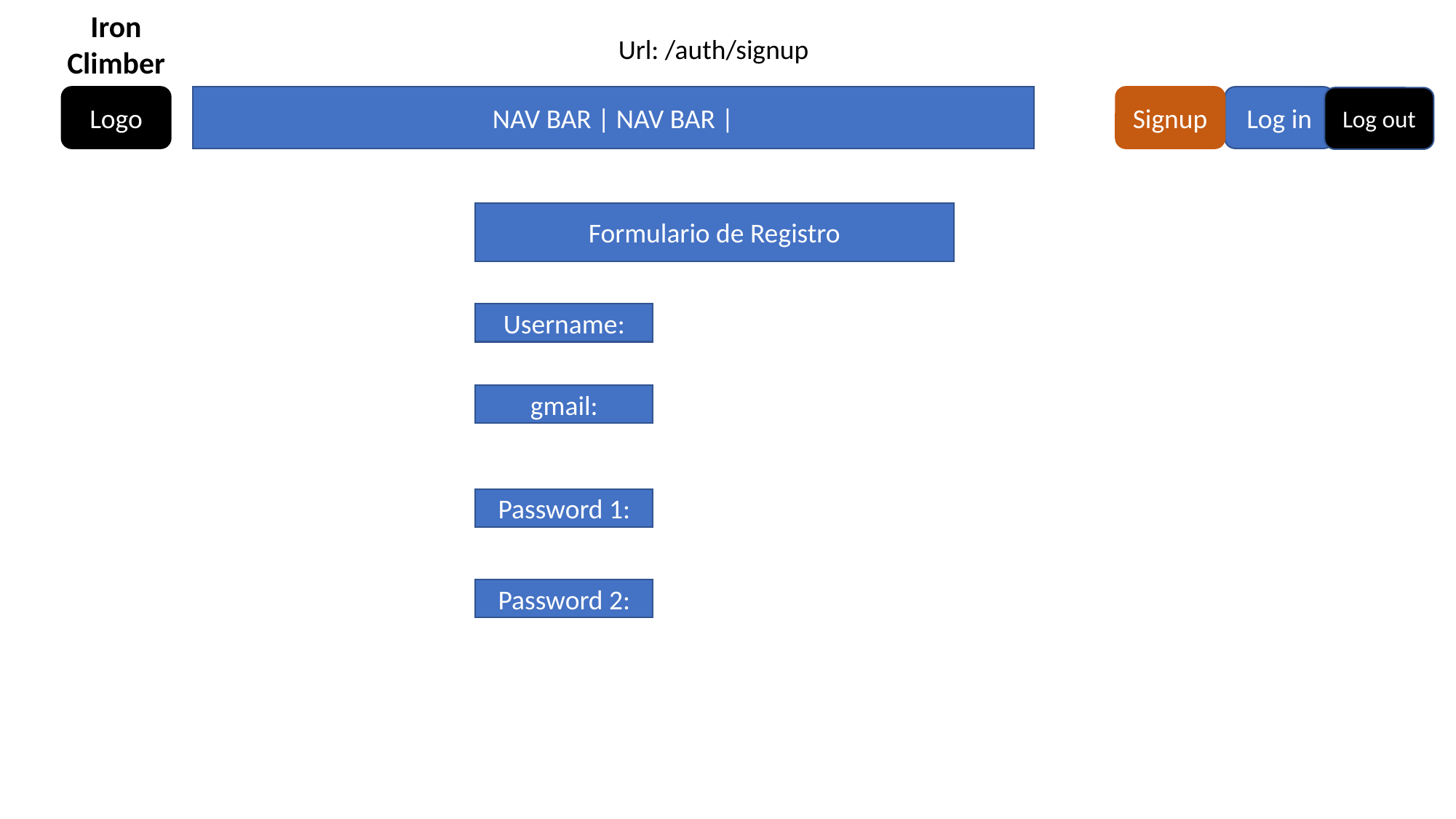

Iron
Climber
Url: /auth/signup
NAV BAR | NAV BAR |
Logo
Signup
Log in
Log out
Formulario de Registro
Username:
gmail:
Password 1:
Password 2: